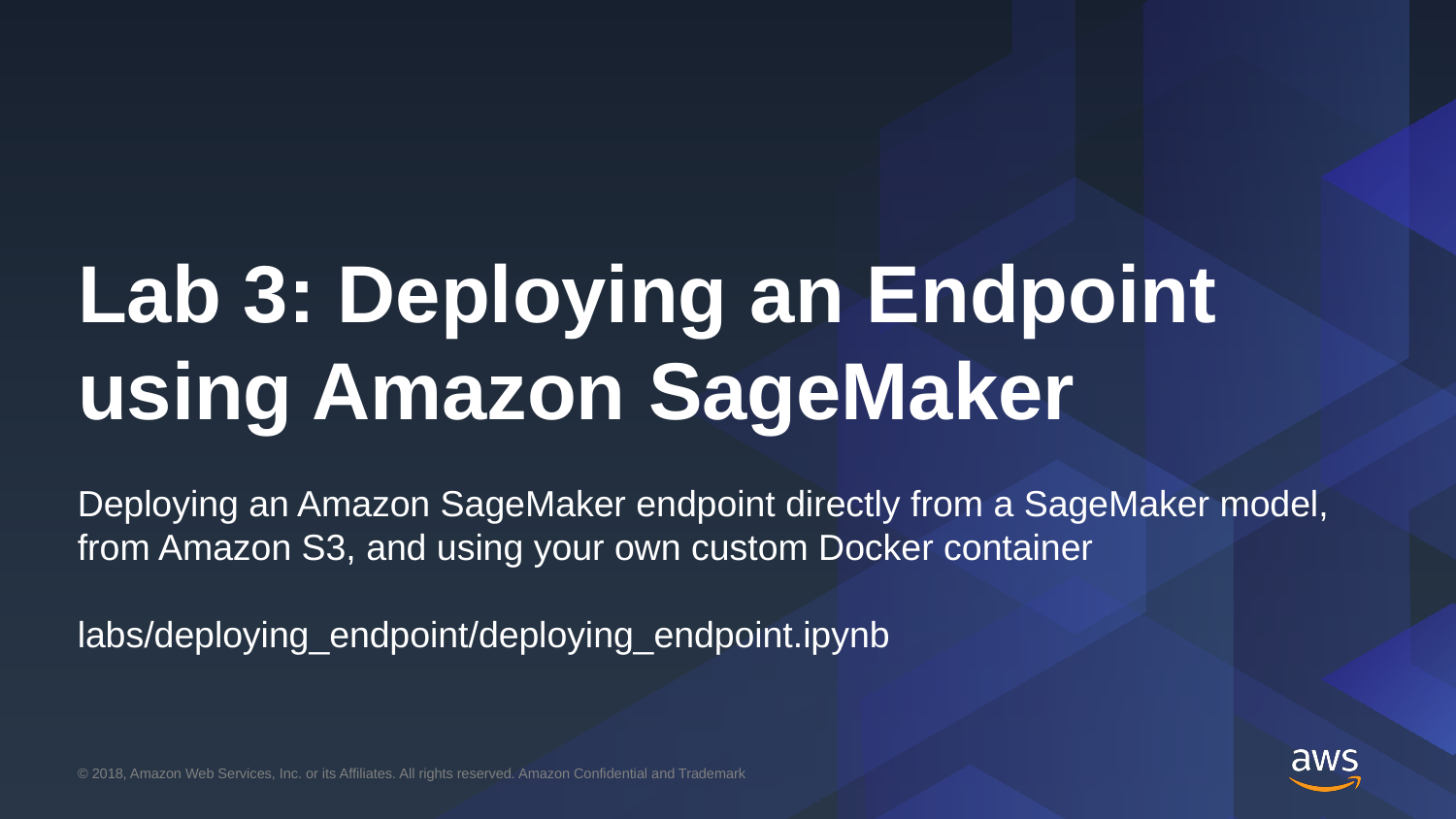

# Lab 3: Deploying an Endpoint using Amazon SageMaker
Deploying an Amazon SageMaker endpoint directly from a SageMaker model, from Amazon S3, and using your own custom Docker container
labs/deploying_endpoint/deploying_endpoint.ipynb